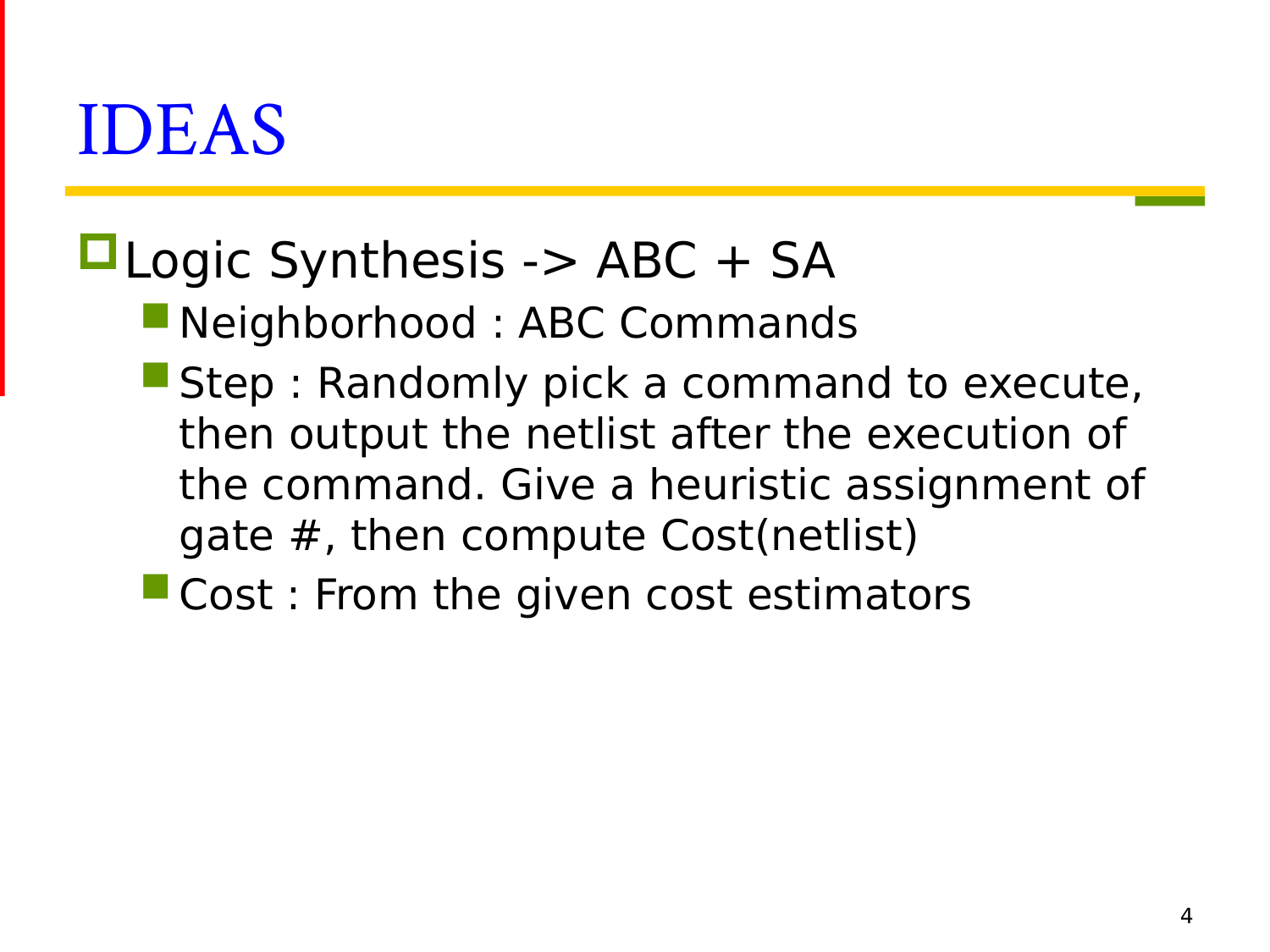

# IDEAS
Logic Synthesis -> ABC + SA
Neighborhood : ABC Commands
Step : Randomly pick a command to execute, then output the netlist after the execution of the command. Give a heuristic assignment of gate #, then compute Cost(netlist)
Cost : From the given cost estimators

4